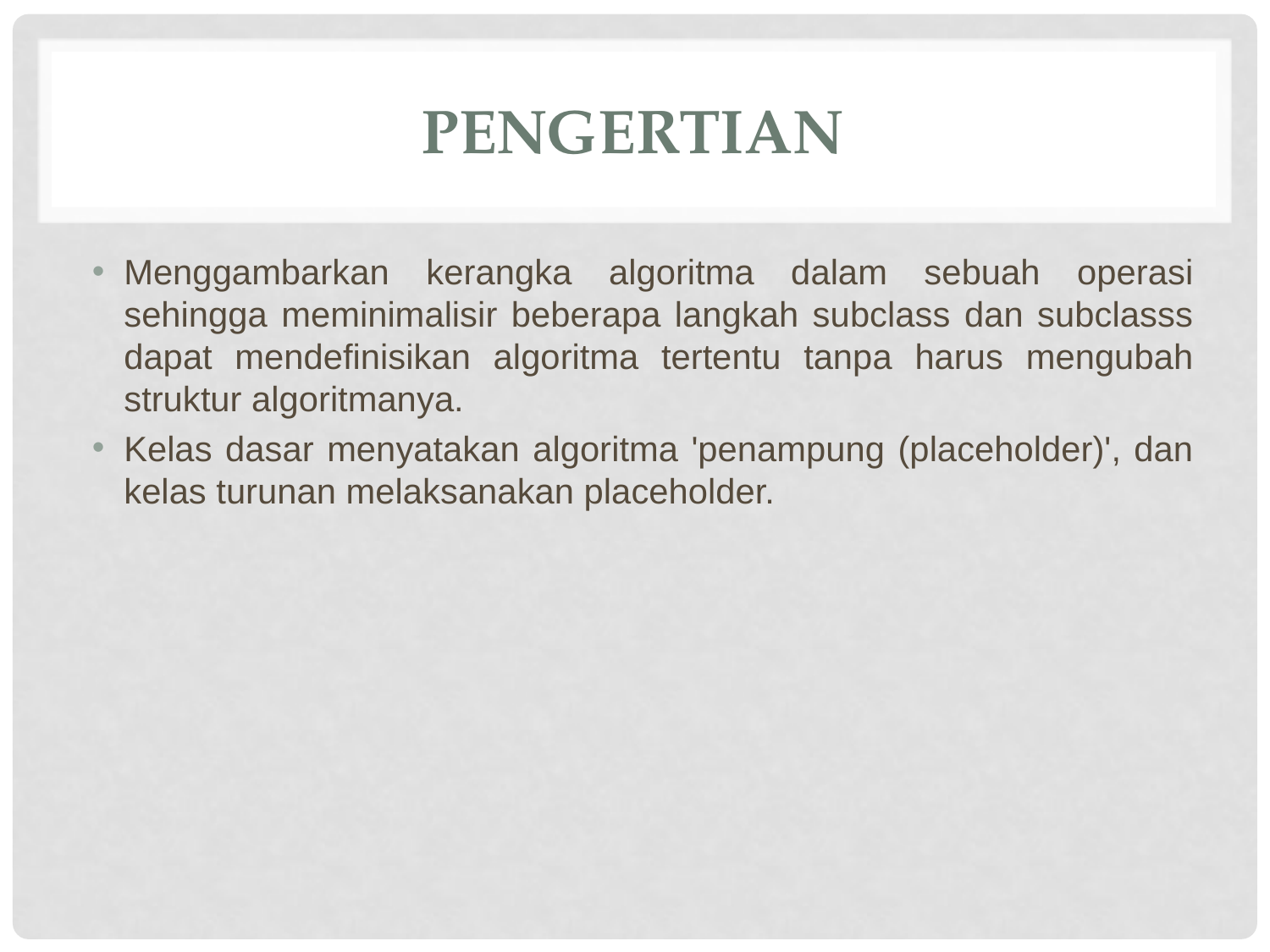

# Pengertian
Menggambarkan kerangka algoritma dalam sebuah operasi sehingga meminimalisir beberapa langkah subclass dan subclasss dapat mendefinisikan algoritma tertentu tanpa harus mengubah struktur algoritmanya.
Kelas dasar menyatakan algoritma 'penampung (placeholder)', dan kelas turunan melaksanakan placeholder.